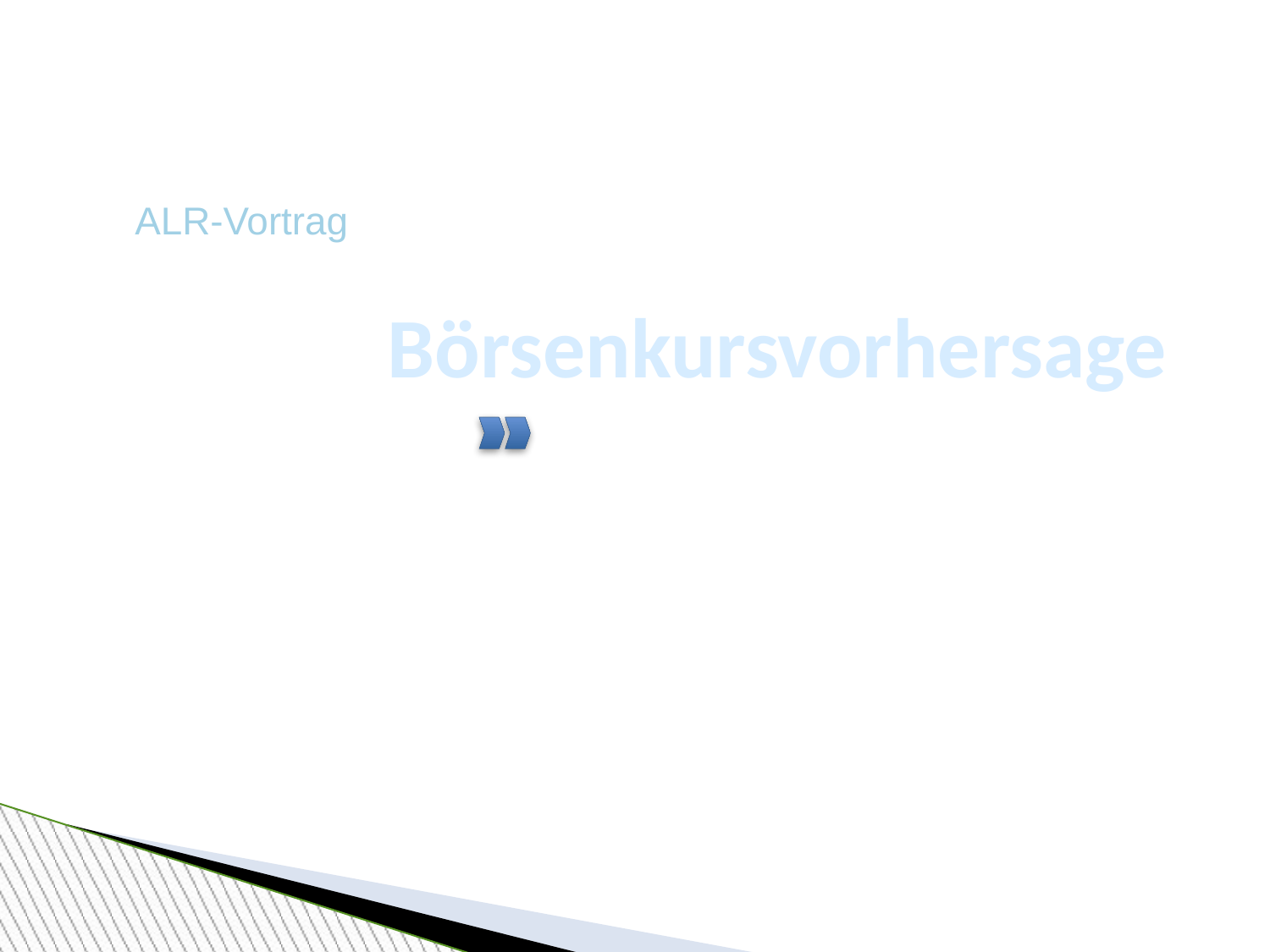

Börsenkursvorhersage
ALR-Vortrag
Marc Misoch 1230485
David Marquant 1230963
6IB, 11.06.2015
6/10/15